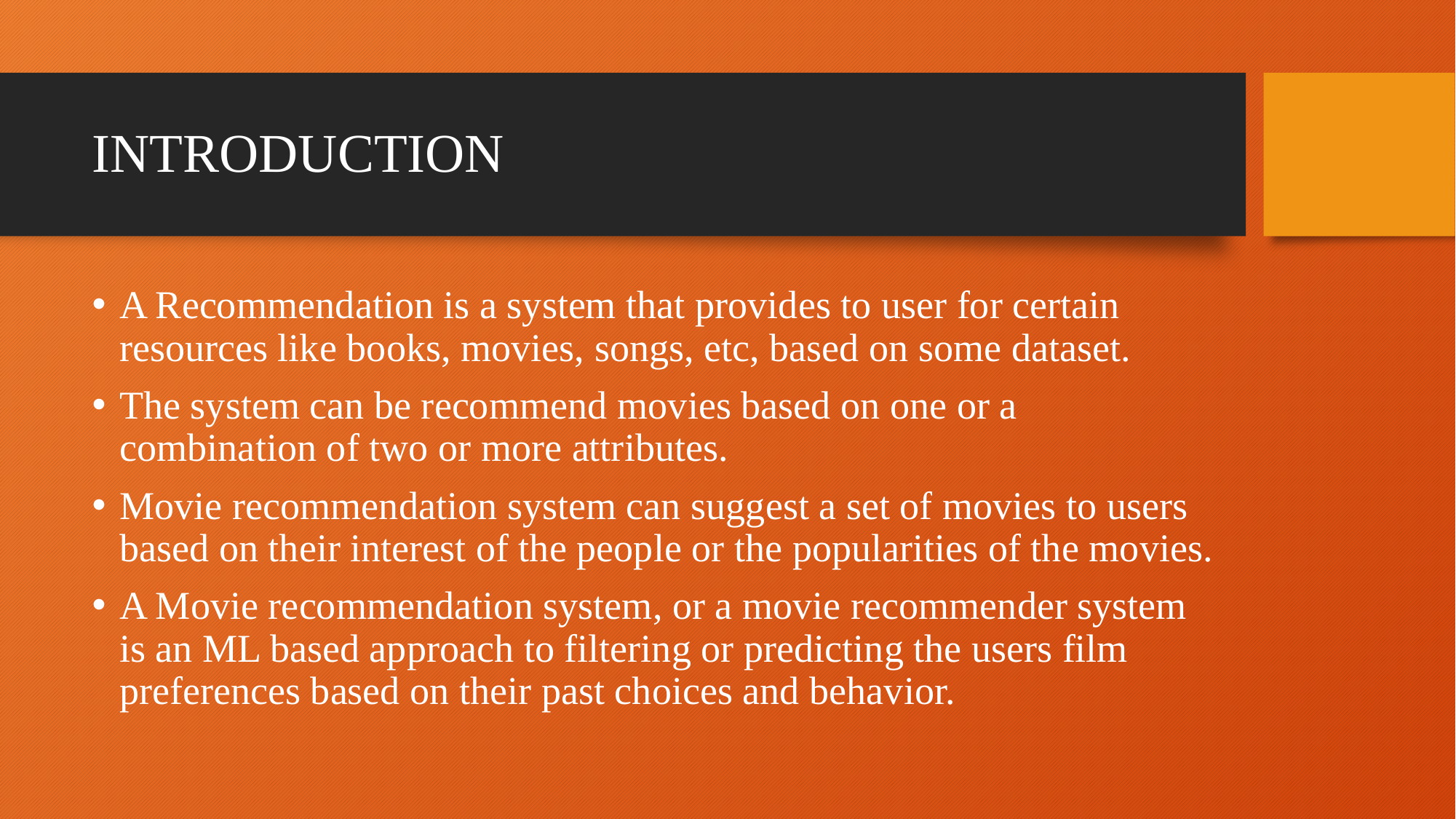

# INTRODUCTION
A Recommendation is a system that provides to user for certain resources like books, movies, songs, etc, based on some dataset.
The system can be recommend movies based on one or a combination of two or more attributes.
Movie recommendation system can suggest a set of movies to users based on their interest of the people or the popularities of the movies.
A Movie recommendation system, or a movie recommender system is an ML based approach to filtering or predicting the users film preferences based on their past choices and behavior.